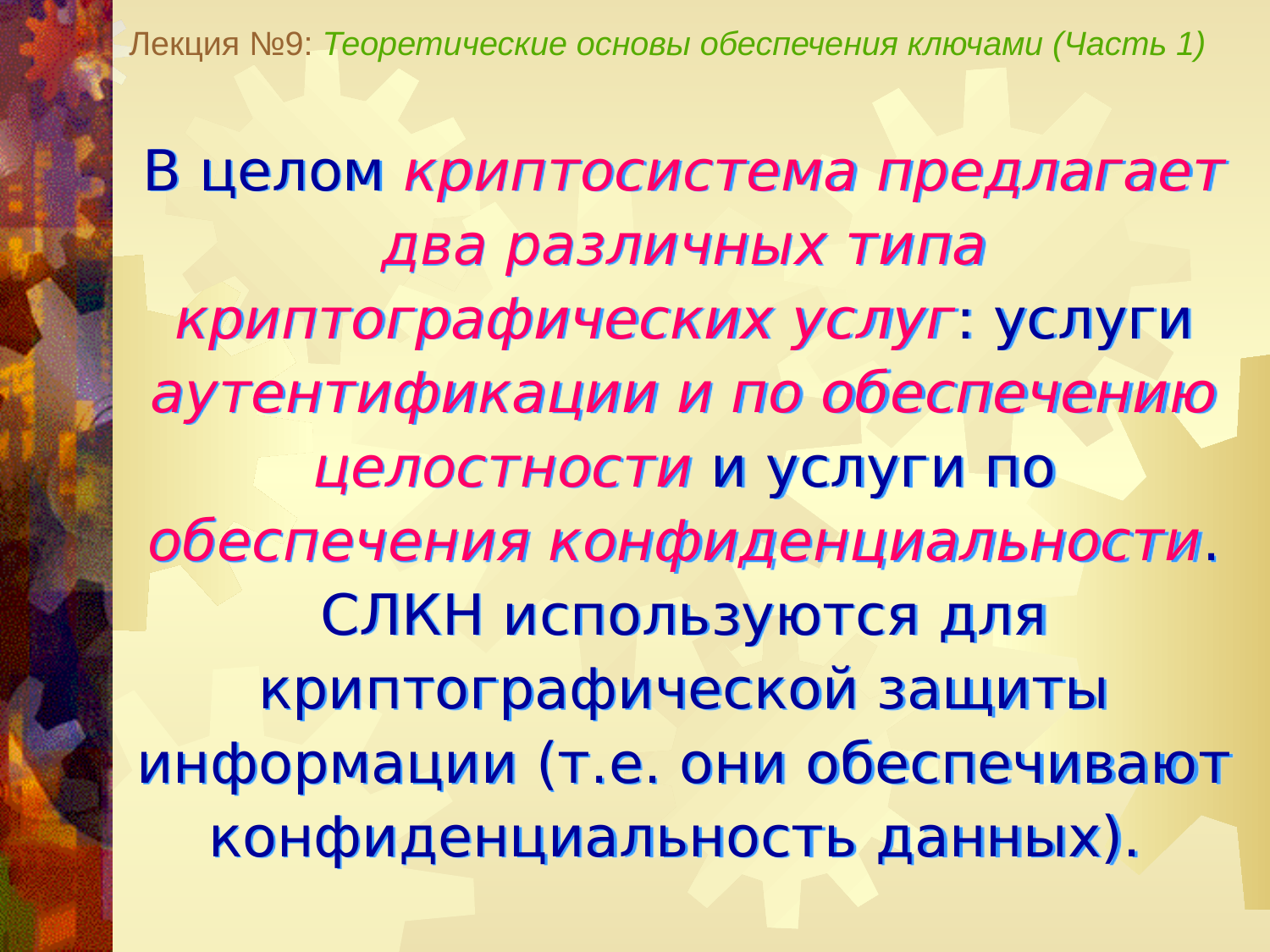

Лекция №9: Теоретические основы обеспечения ключами (Часть 1)
В целом криптосистема предлагает два различных типа криптографических услуг: услуги аутентификации и по обеспечению целостности и услуги по обеспечения конфиденциальности. СЛКН используются для криптографической защиты информации (т.е. они обеспечивают конфиденциальность данных).